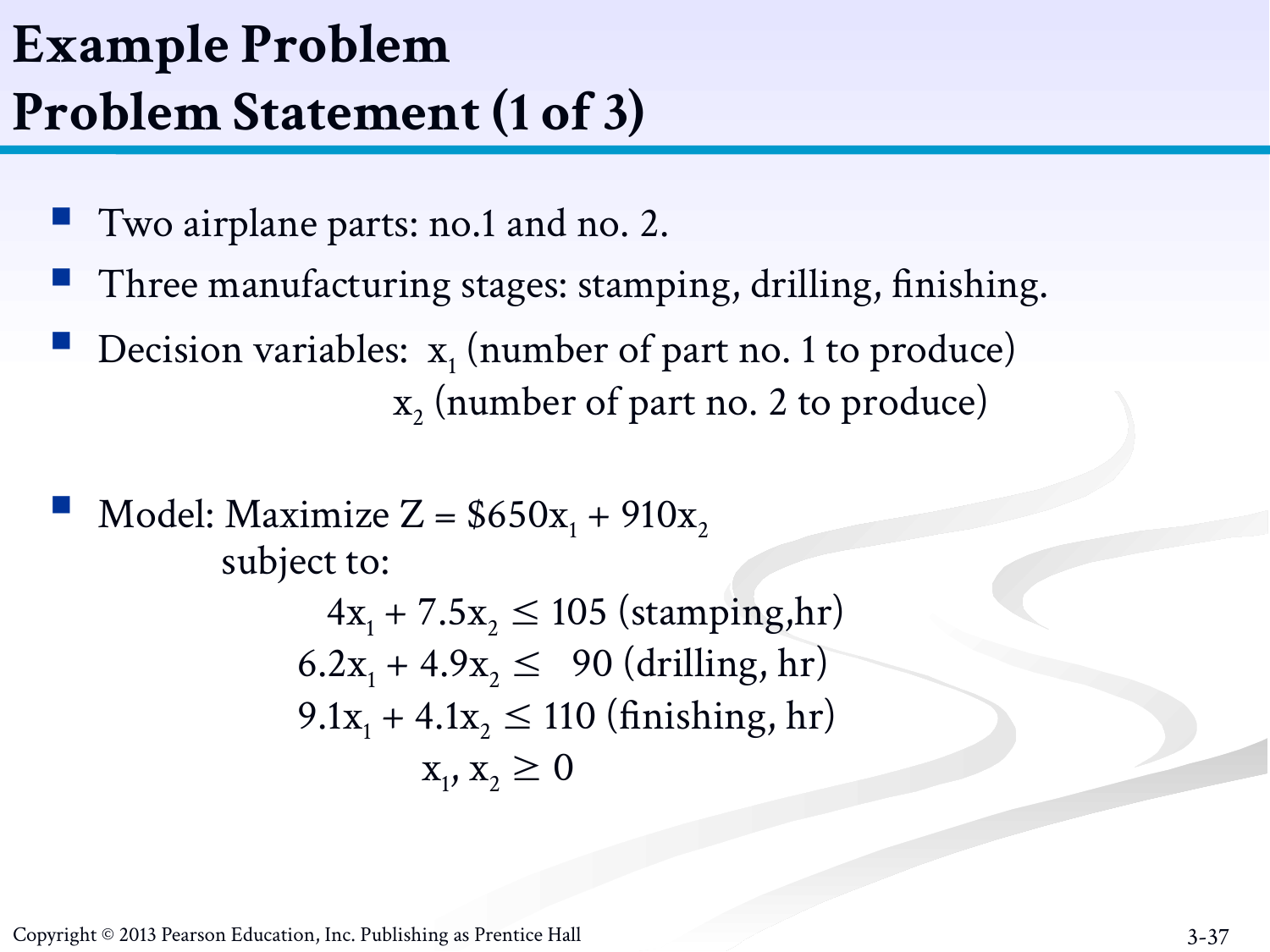

Example Problem
Problem Statement (1 of 3)

Two airplane parts: no.1 and no. 2.
Three manufacturing stages: stamping, drilling, finishing.
Decision variables:  x1 (number of part no. 1 to produce)
                                    x2 (number of part no. 2 to produce)

Model: Maximize Z = $650x1 + 910x2
                  subject to:
                             4x1 + 7.5x2 ≤ 105 (stamping,hr)
                          6.2x1 + 4.9x2 ≤   90 (drilling, hr)
                          9.1x1 + 4.1x2 ≤ 110 (finishing, hr)
                                       x1, x2 ≥ 0
Copyright © 2013 Pearson Education, Inc. Publishing as Prentice Hall